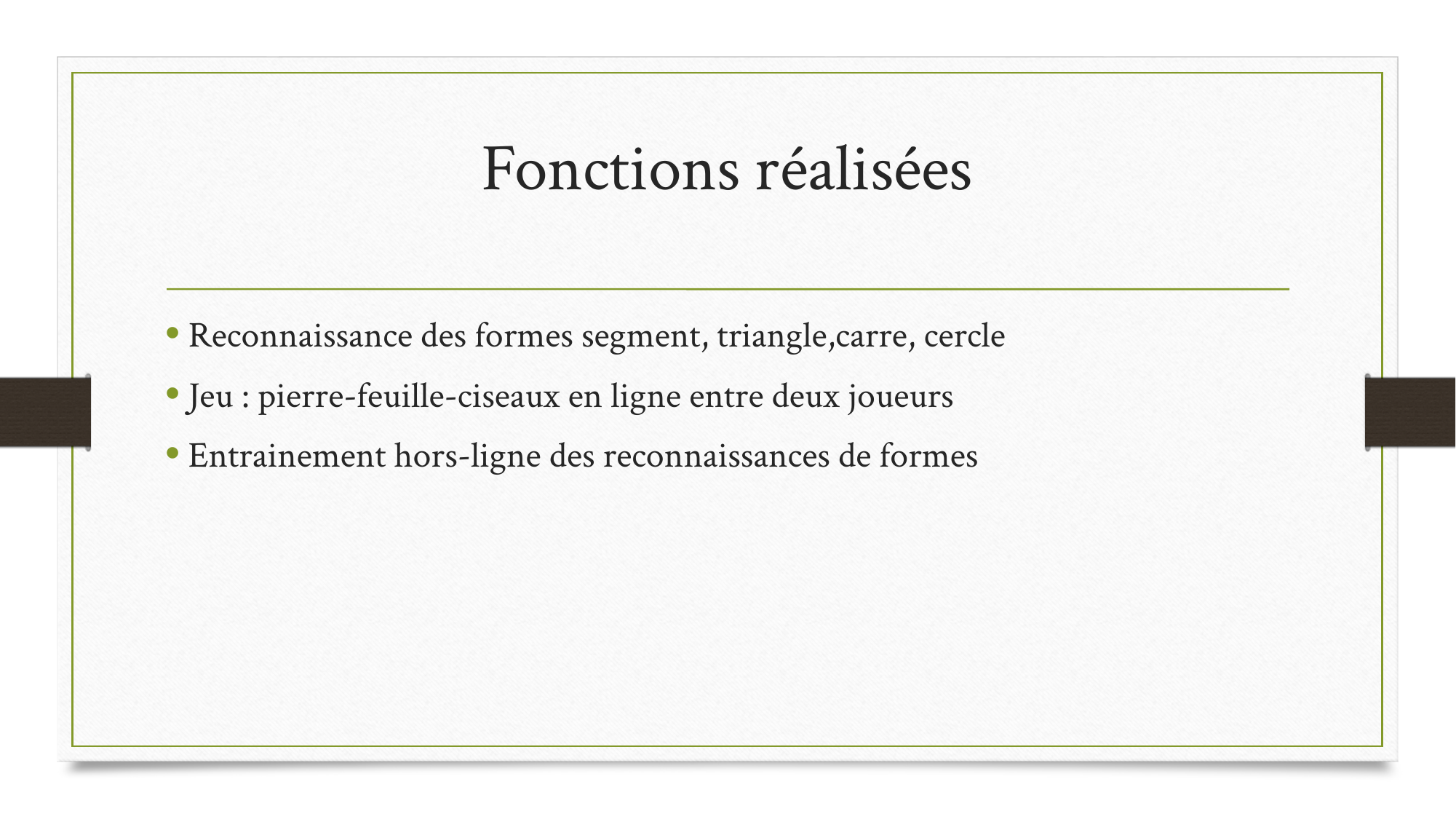

Fonctions réalisées
 Reconnaissance des formes segment, triangle,carre, cercle
 Jeu : pierre-feuille-ciseaux en ligne entre deux joueurs
 Entrainement hors-ligne des reconnaissances de formes